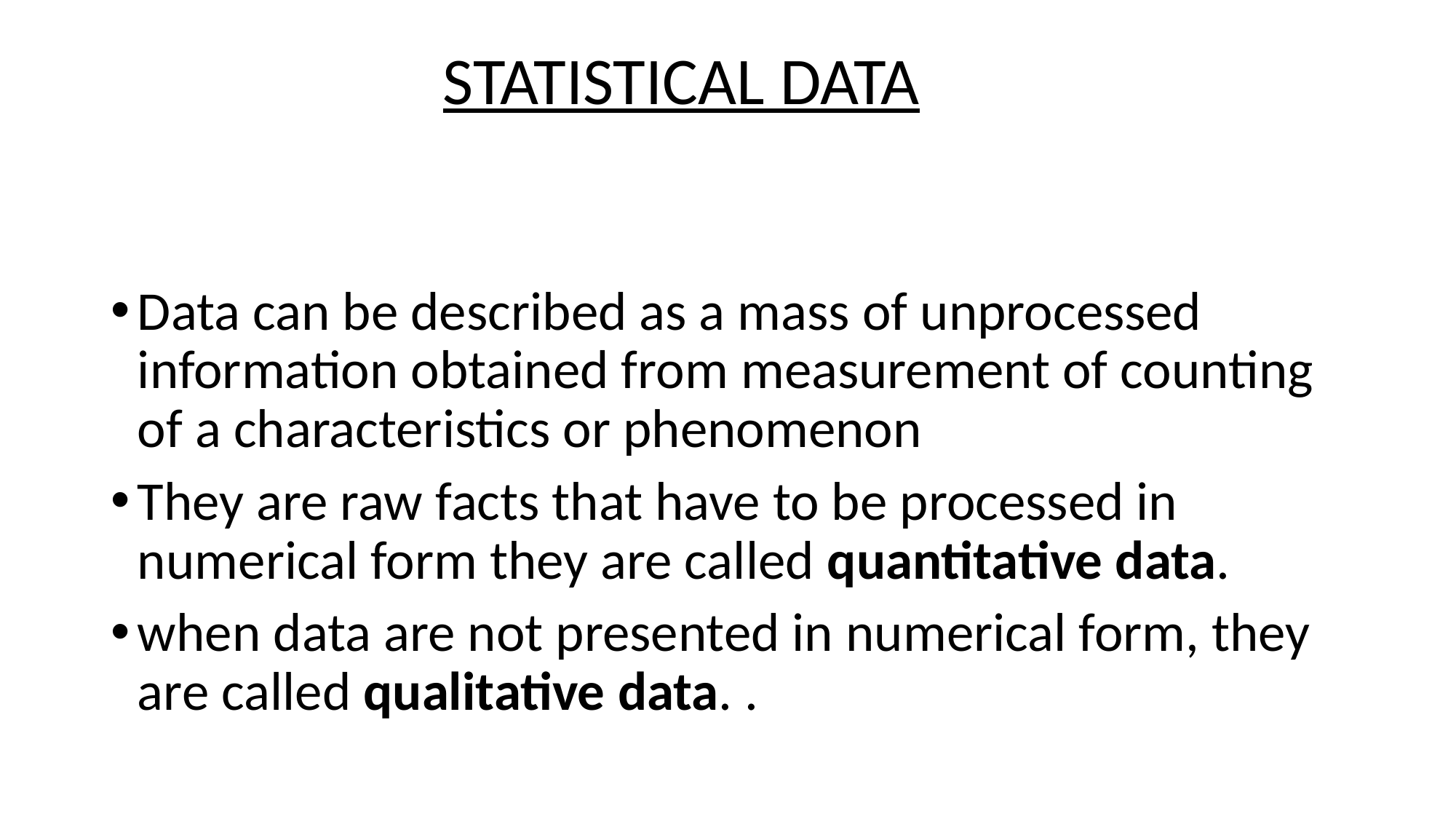

# STATISTICAL DATA

Data can be described as a mass of unprocessed information obtained from measurement of counting of a characteristics or phenomenon
They are raw facts that have to be processed in numerical form they are called quantitative data.
when data are not presented in numerical form, they are called qualitative data. .